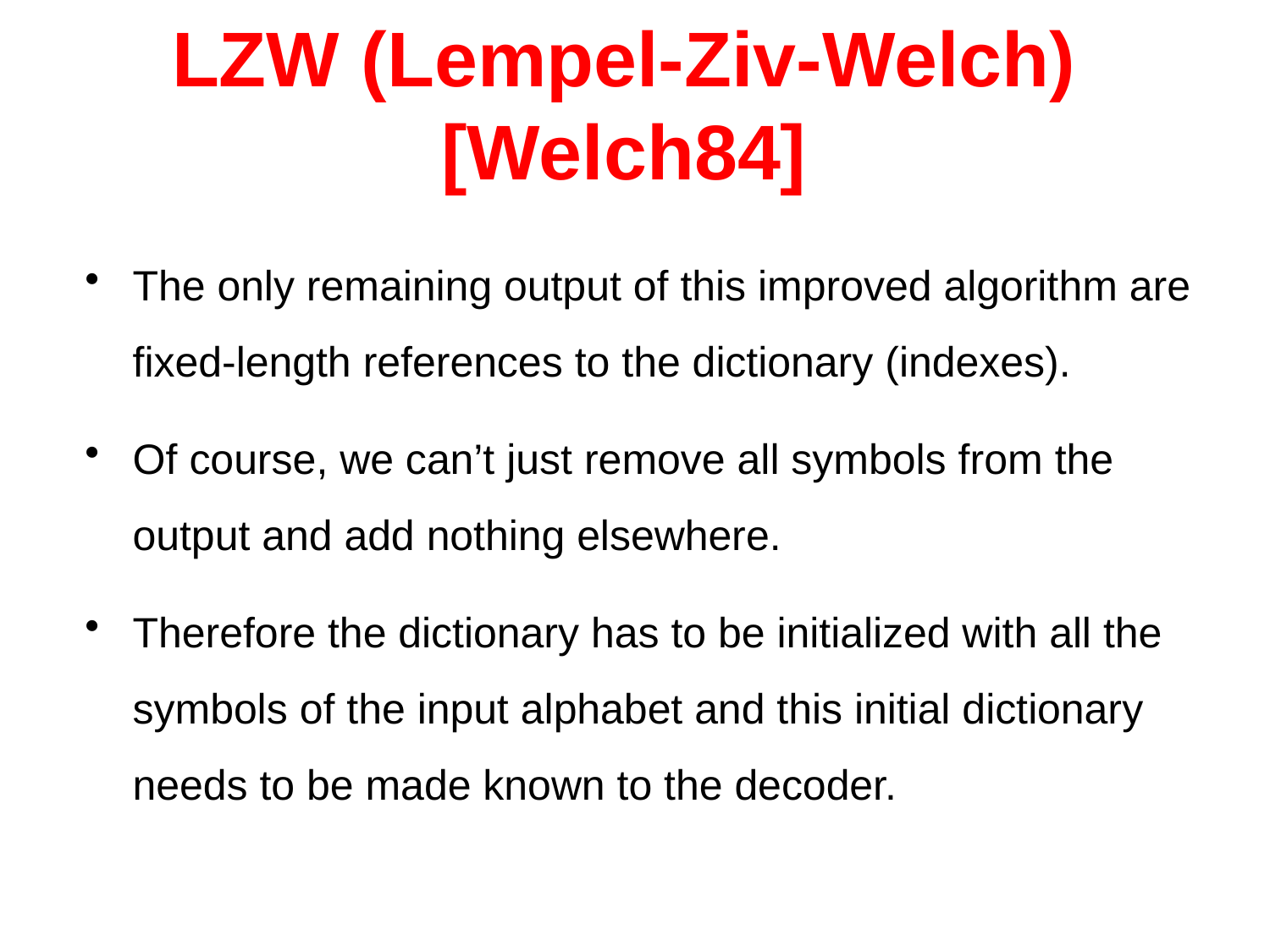

# LZW (Lempel-Ziv-Welch) [Welch84]
The only remaining output of this improved algorithm are fixed-length references to the dictionary (indexes).
Of course, we can’t just remove all symbols from the output and add nothing elsewhere.
Therefore the dictionary has to be initialized with all the symbols of the input alphabet and this initial dictionary needs to be made known to the decoder.